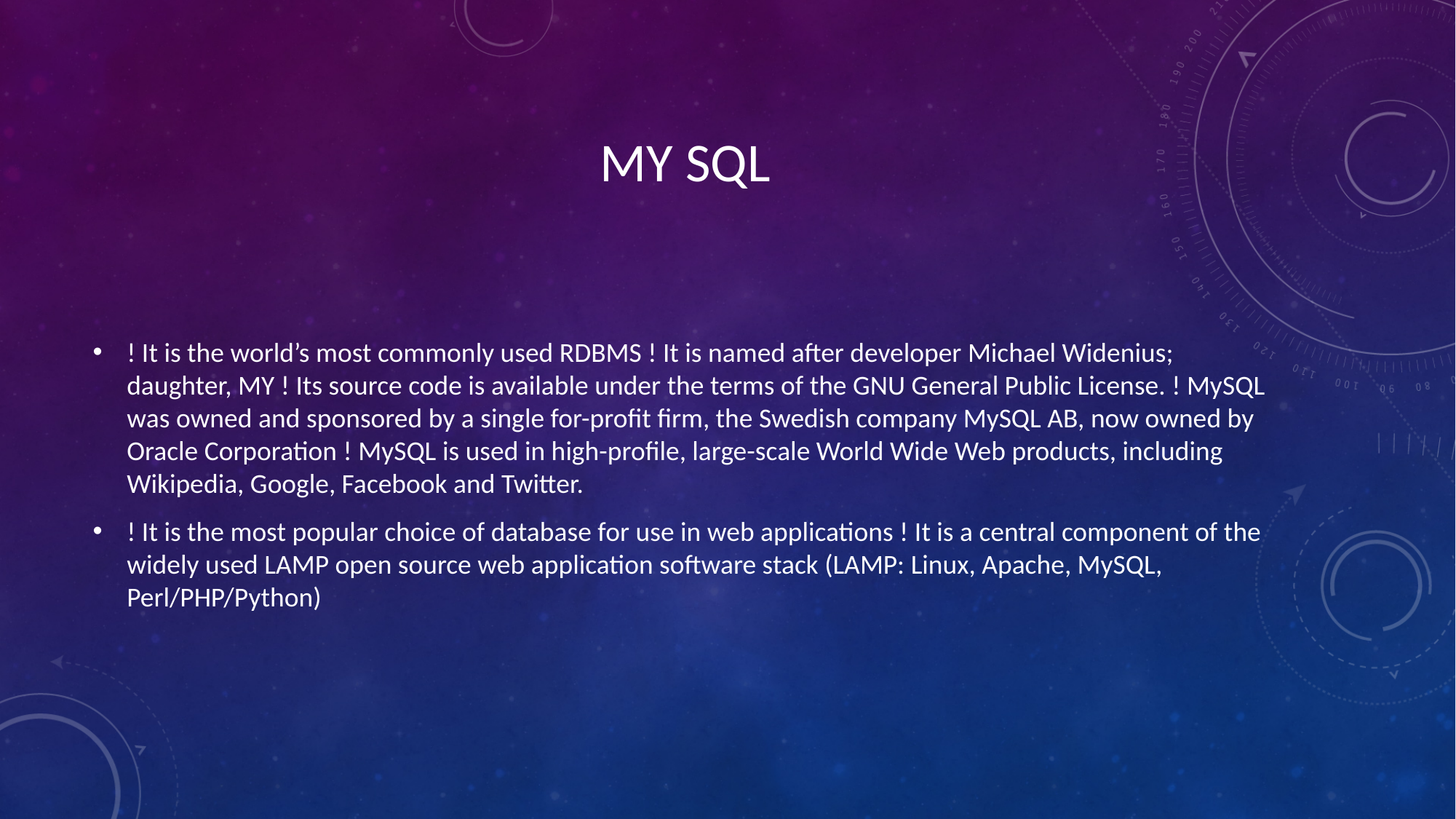

# mY SQL
! It is the world’s most commonly used RDBMS ! It is named after developer Michael Widenius; daughter, MY ! Its source code is available under the terms of the GNU General Public License. ! MySQL was owned and sponsored by a single for-profit firm, the Swedish company MySQL AB, now owned by Oracle Corporation ! MySQL is used in high-profile, large-scale World Wide Web products, including Wikipedia, Google, Facebook and Twitter.
! It is the most popular choice of database for use in web applications ! It is a central component of the widely used LAMP open source web application software stack (LAMP: Linux, Apache, MySQL, Perl/PHP/Python)